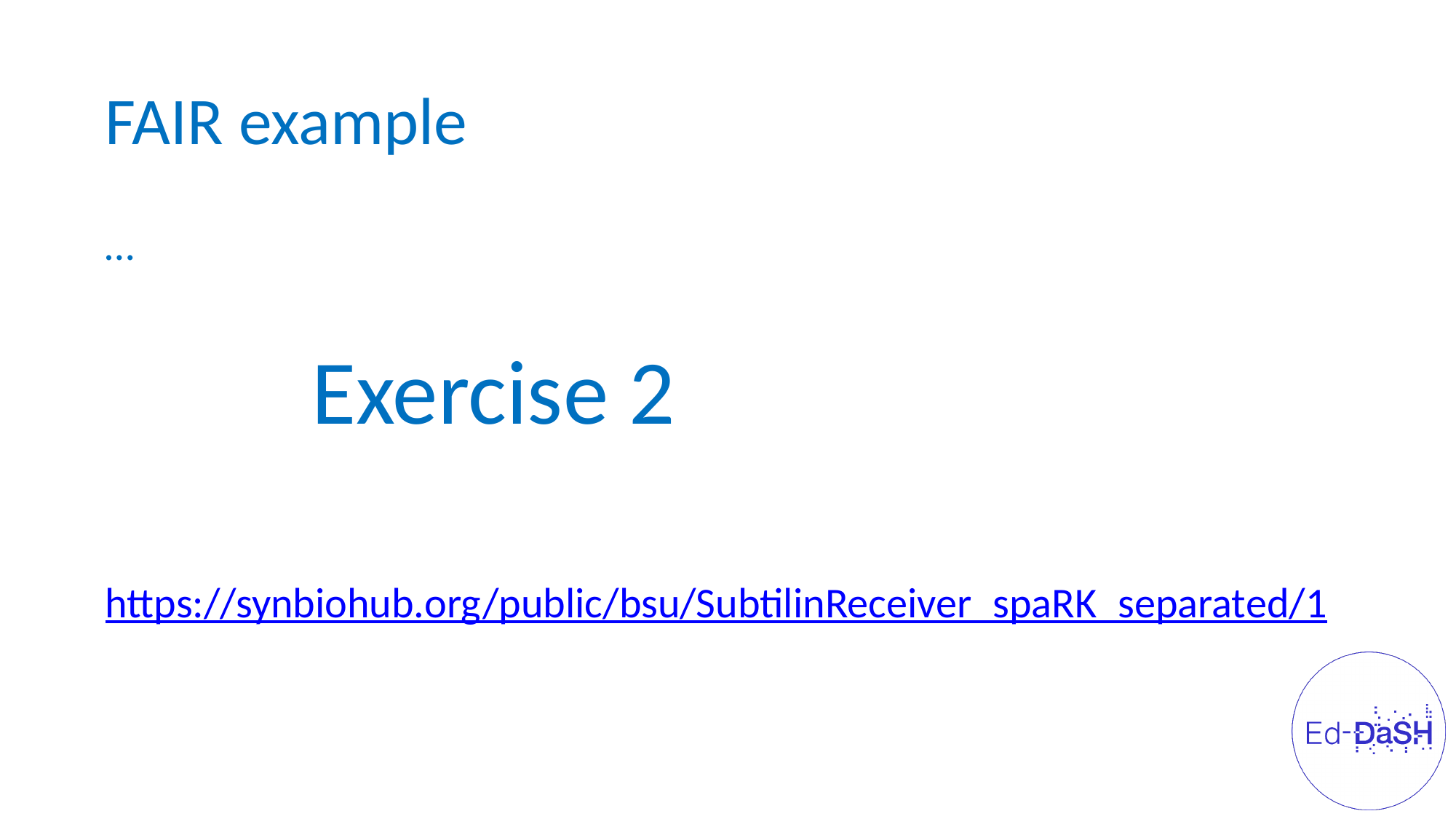

# FAIR example
…

Exercise 2

https://synbiohub.org/public/bsu/SubtilinReceiver_spaRK_separated/1